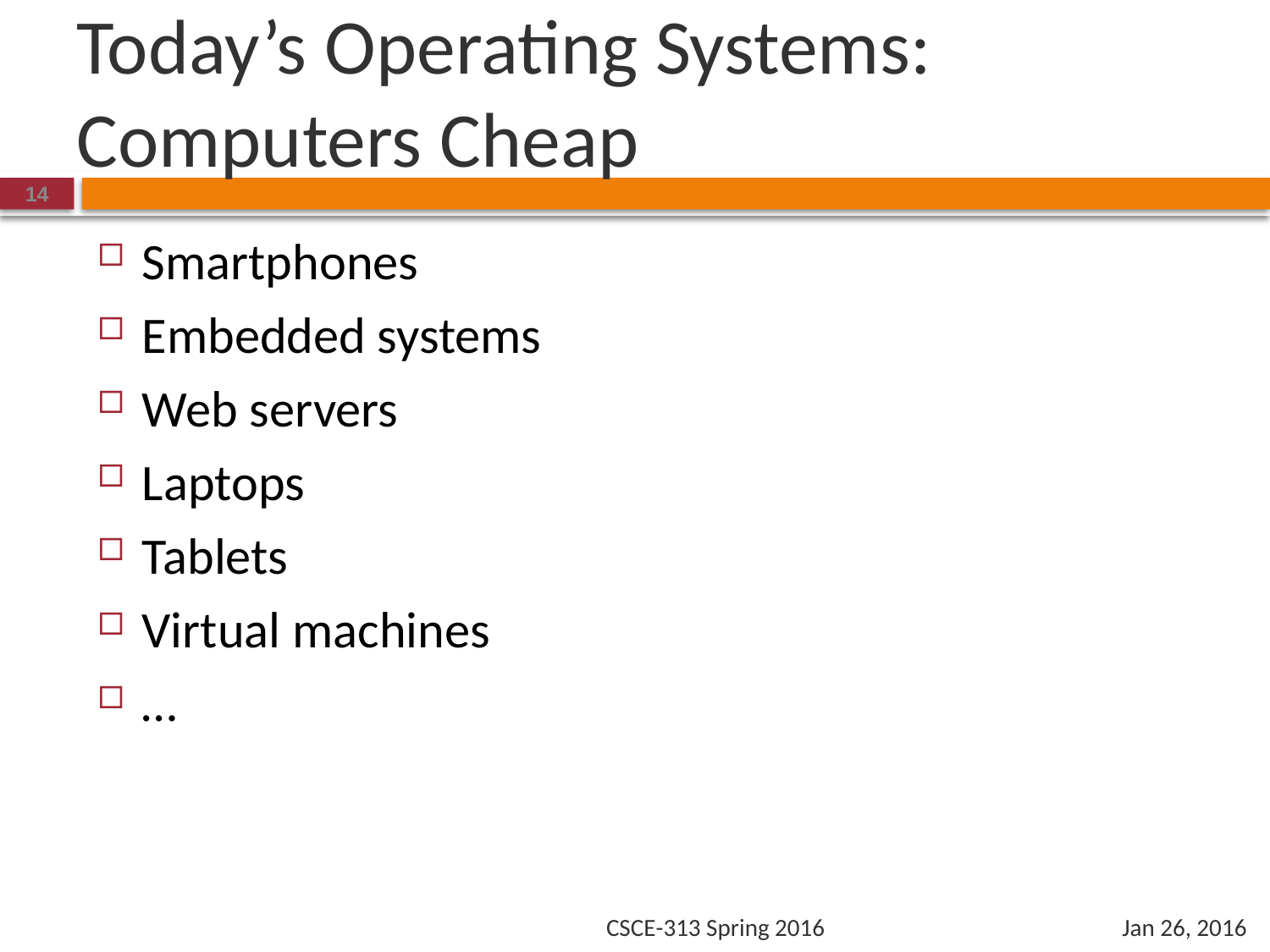

# Today’s Operating Systems: Computers Cheap
Jan 26, 2016
Smartphones
Embedded systems
Web servers
Laptops
Tablets
Virtual machines
…
14
CSCE-313 Spring 2016